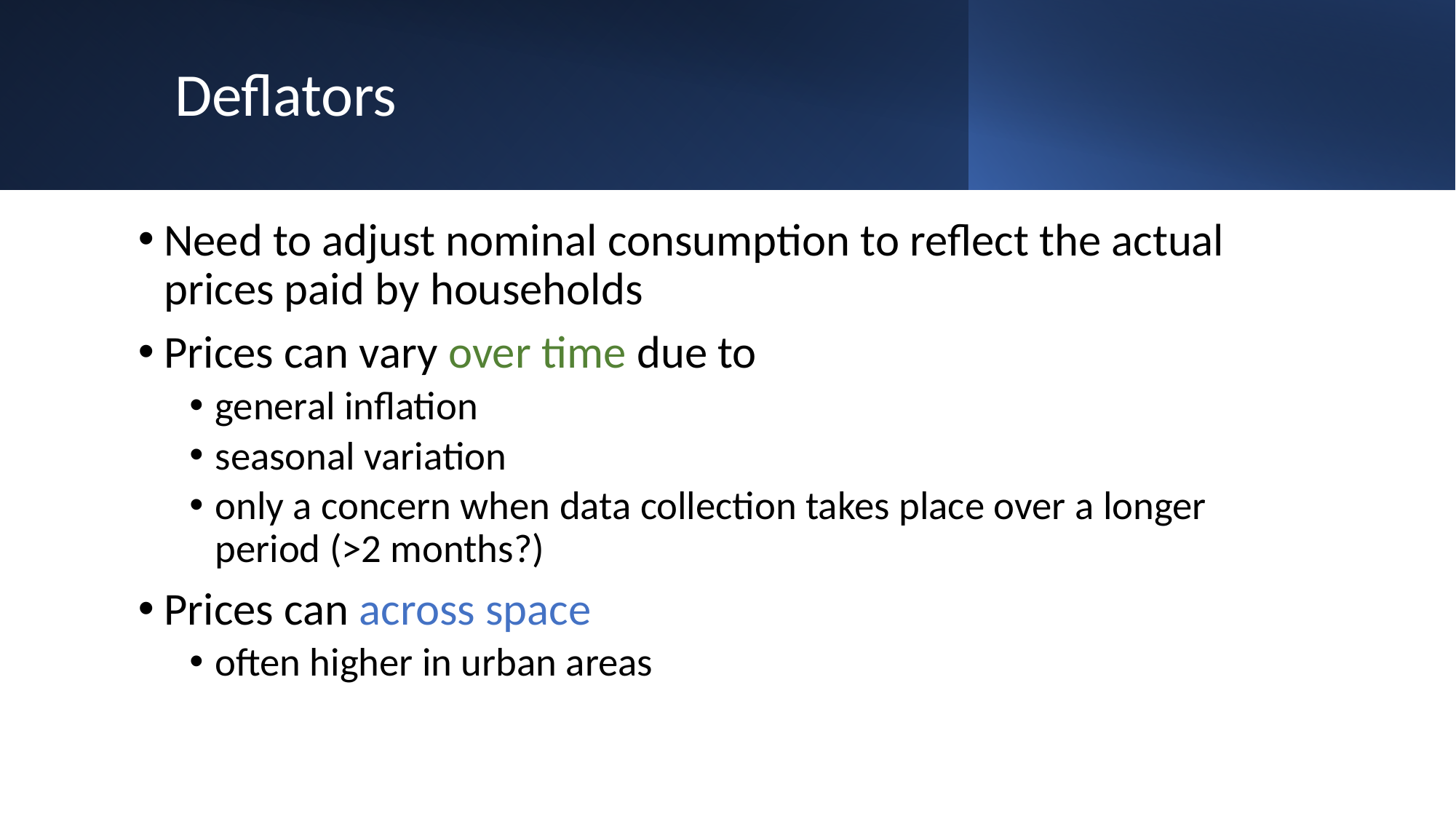

# Deflators
Need to adjust nominal consumption to reflect the actual prices paid by households
Prices can vary over time due to
general inflation
seasonal variation
only a concern when data collection takes place over a longer period (>2 months?)
Prices can across space
often higher in urban areas